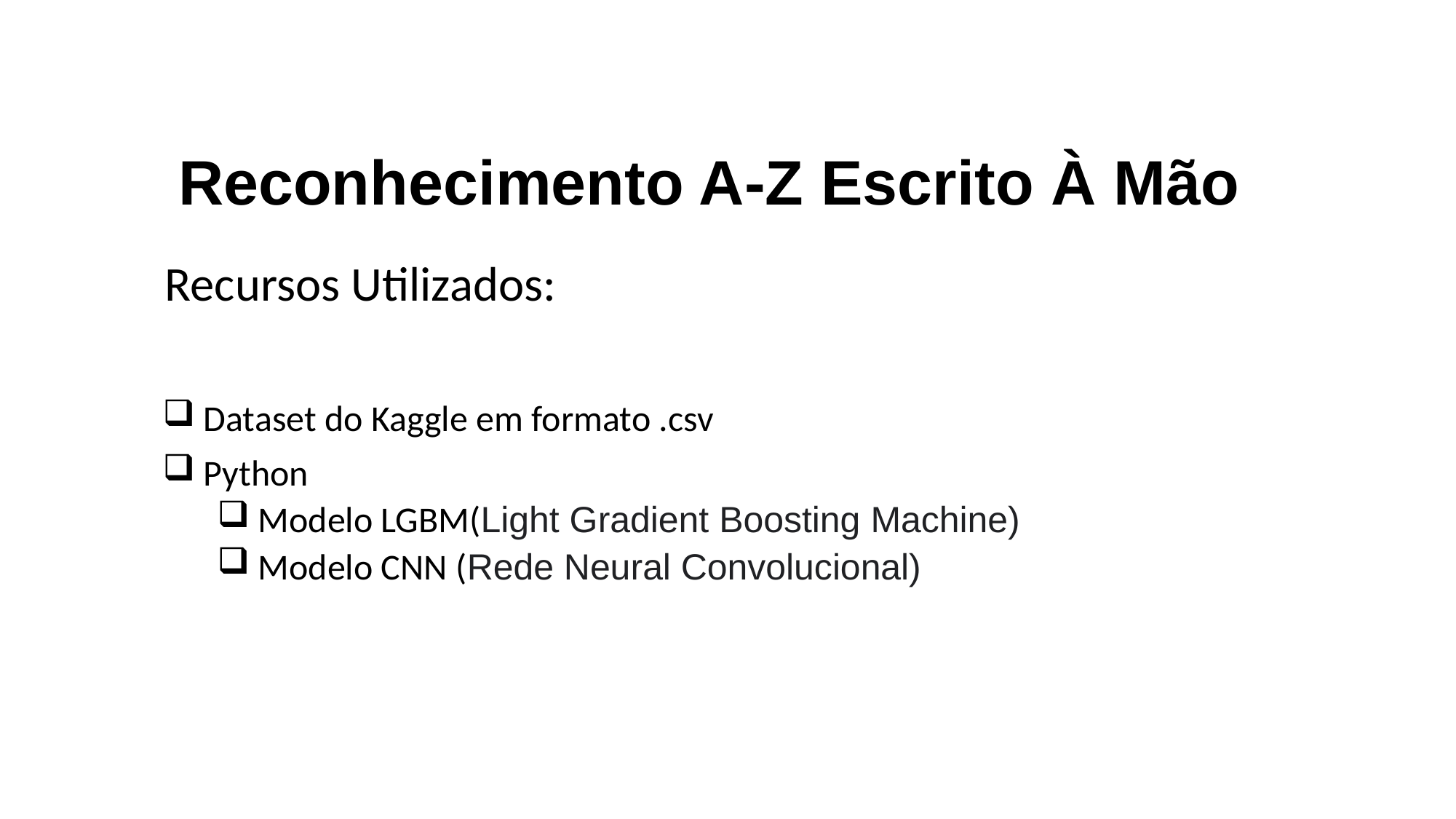

# Reconhecimento A-Z Escrito À Mão
Recursos Utilizados:

Dataset do Kaggle em formato .csv
Python
Modelo LGBM(Light Gradient Boosting Machine)
Modelo CNN (Rede Neural Convolucional)